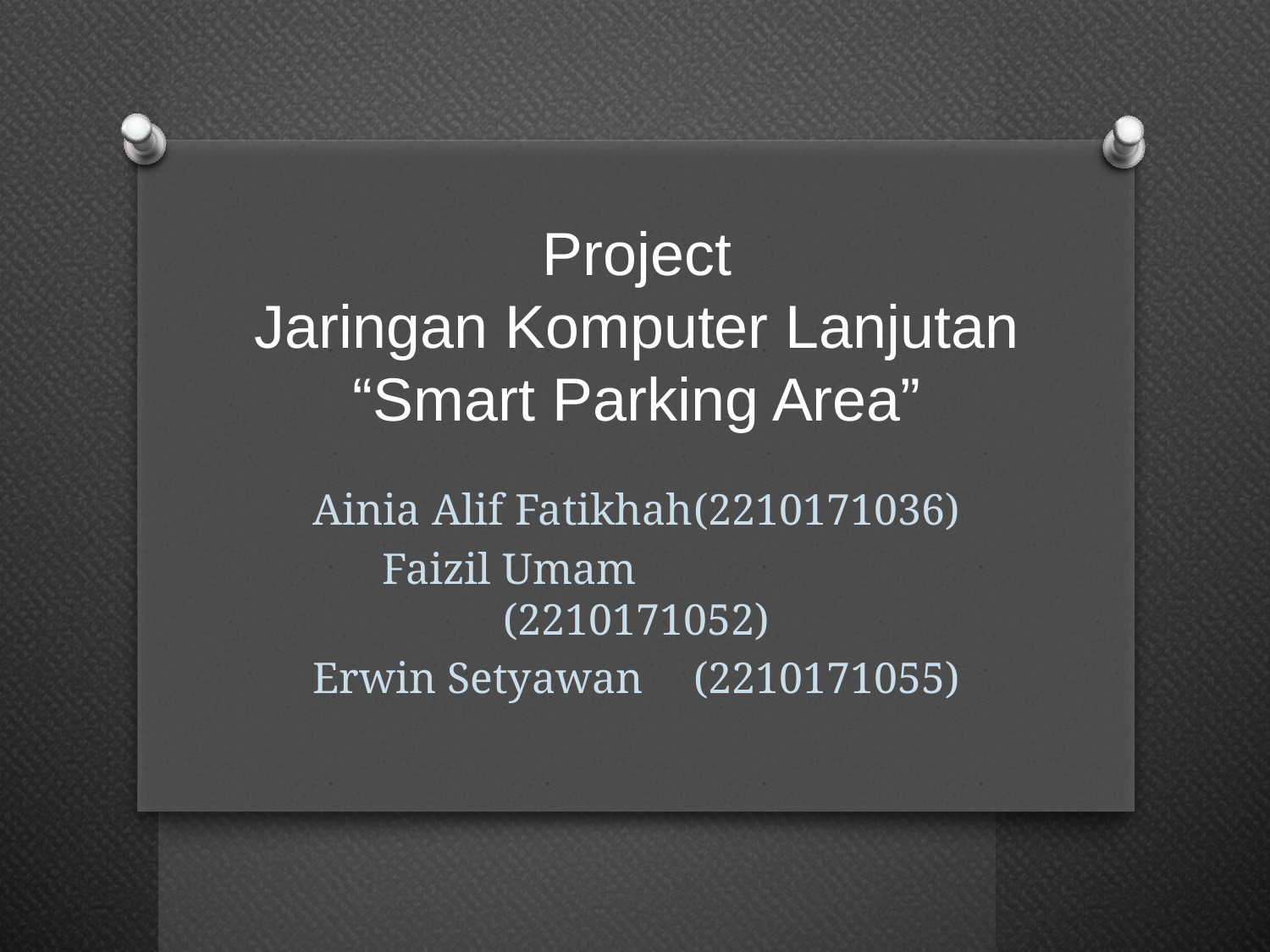

# Project Jaringan Komputer Lanjutan “Smart Parking Area”
Ainia Alif Fatikhah	(2210171036)
Faizil Umam		(2210171052)
Erwin Setyawan	(2210171055)